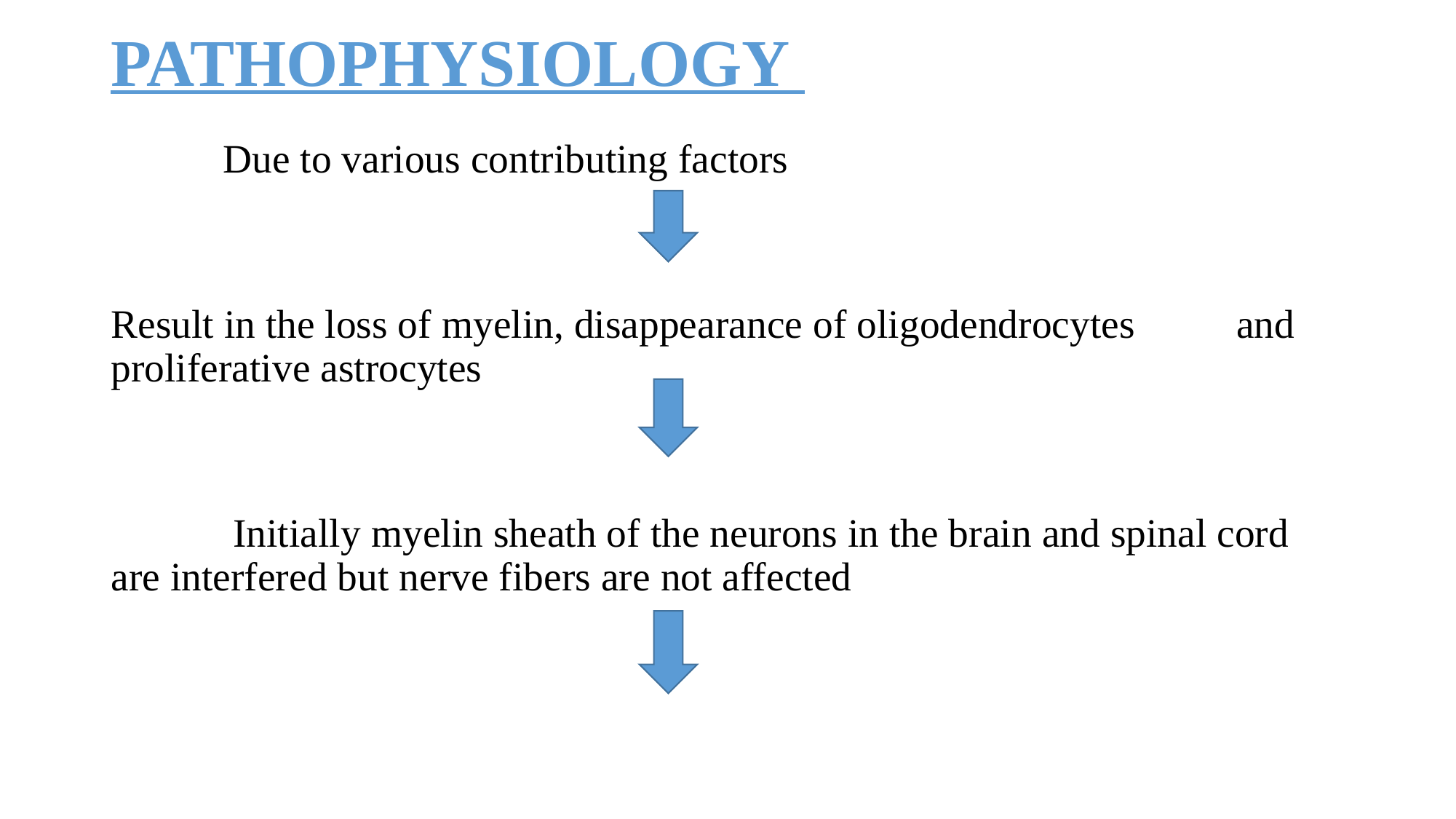

# PATHOPHYSIOLOGY
           Due to various contributing factors

Result in the loss of myelin, disappearance of oligodendrocytes          and proliferative astrocytes

            Initially myelin sheath of the neurons in the brain and spinal cord are interfered but nerve fibers are not affected